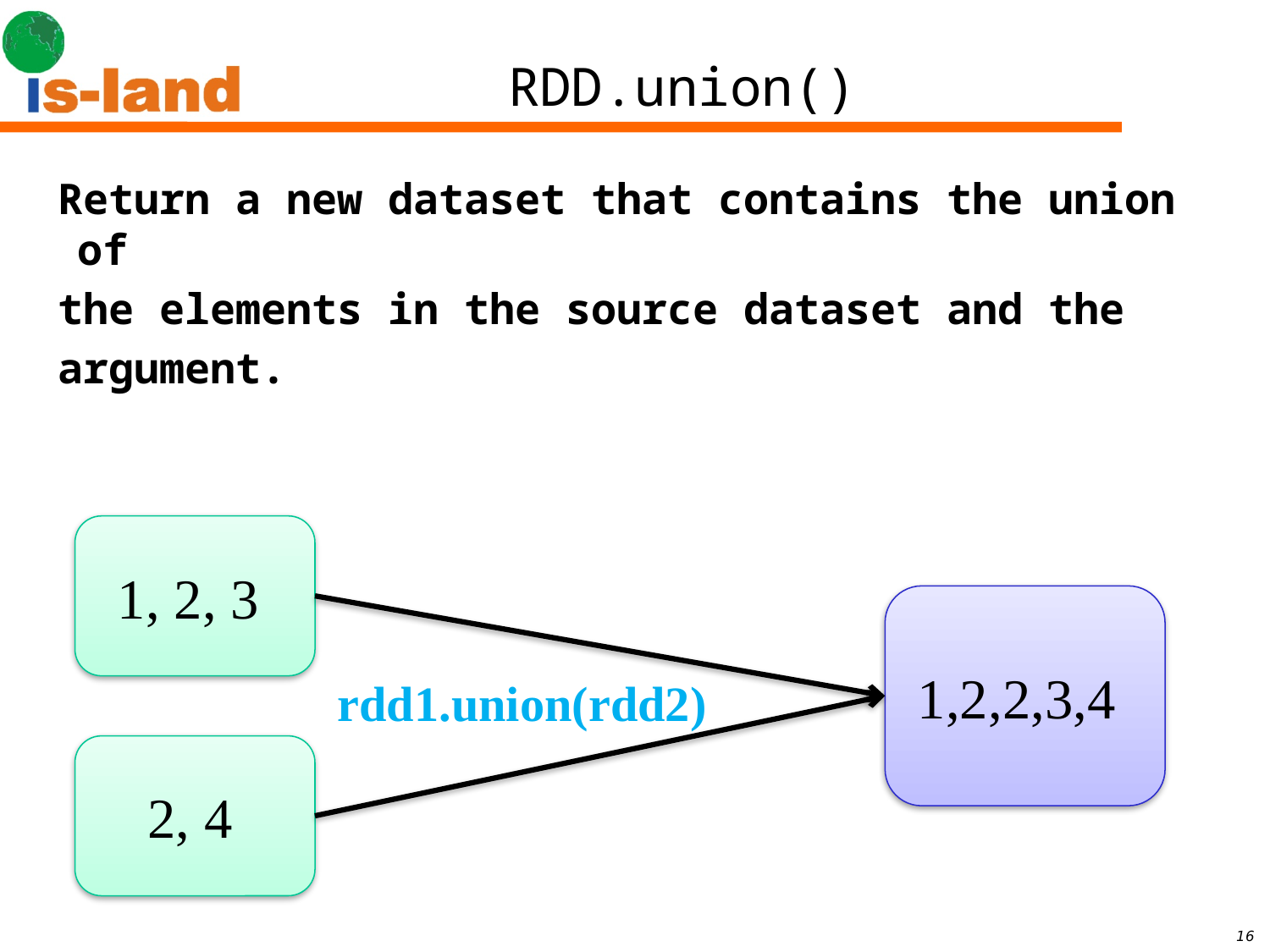

# RDD.union()
Return a new dataset that contains the union of
the elements in the source dataset and the
argument.

1, 2, 3

1,2,2,3,4
rdd1.union(rdd2)

2, 4